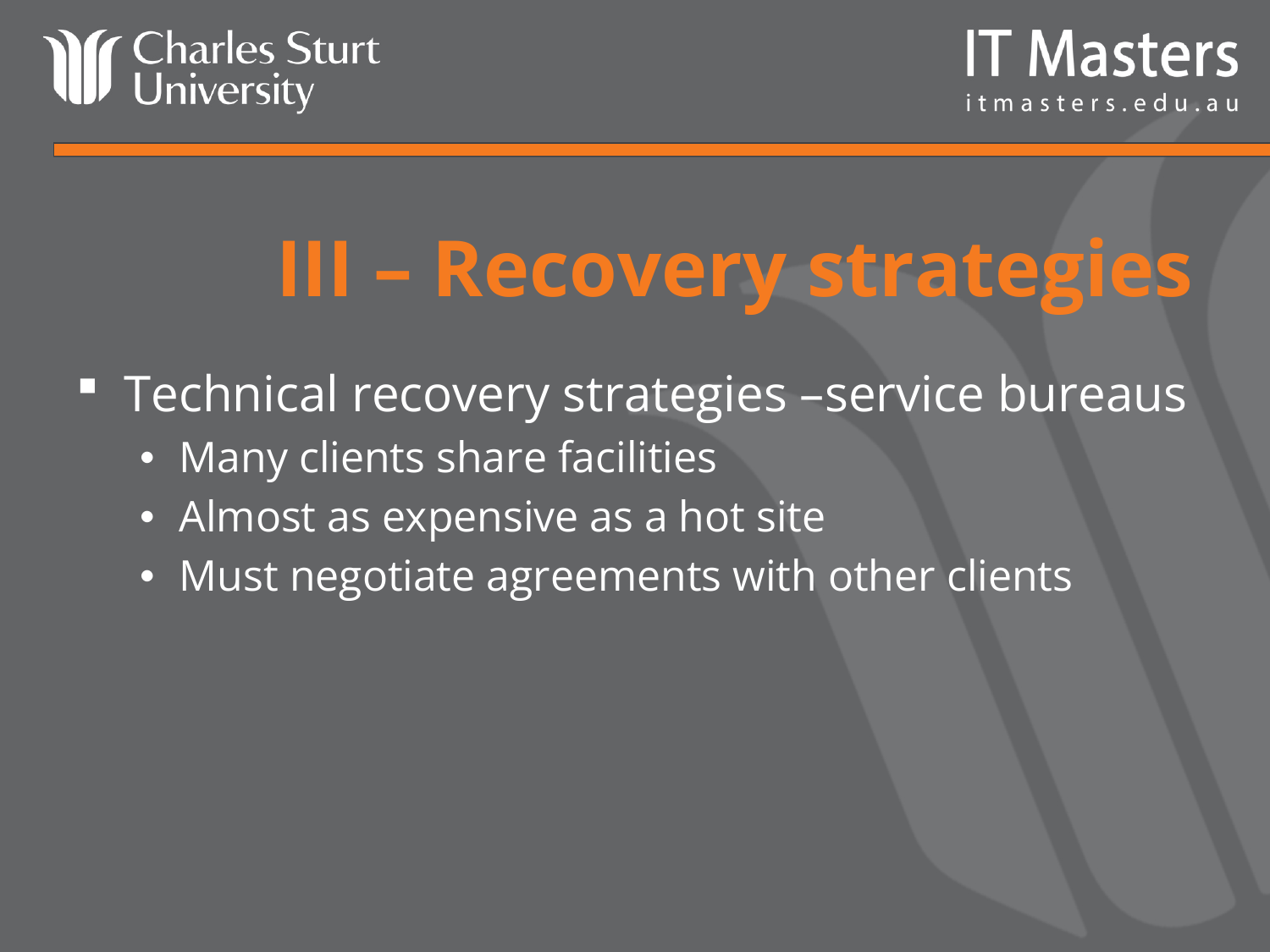

# III – Recovery strategies
Technical recovery strategies –service bureaus
Many clients share facilities
Almost as expensive as a hot site
Must negotiate agreements with other clients